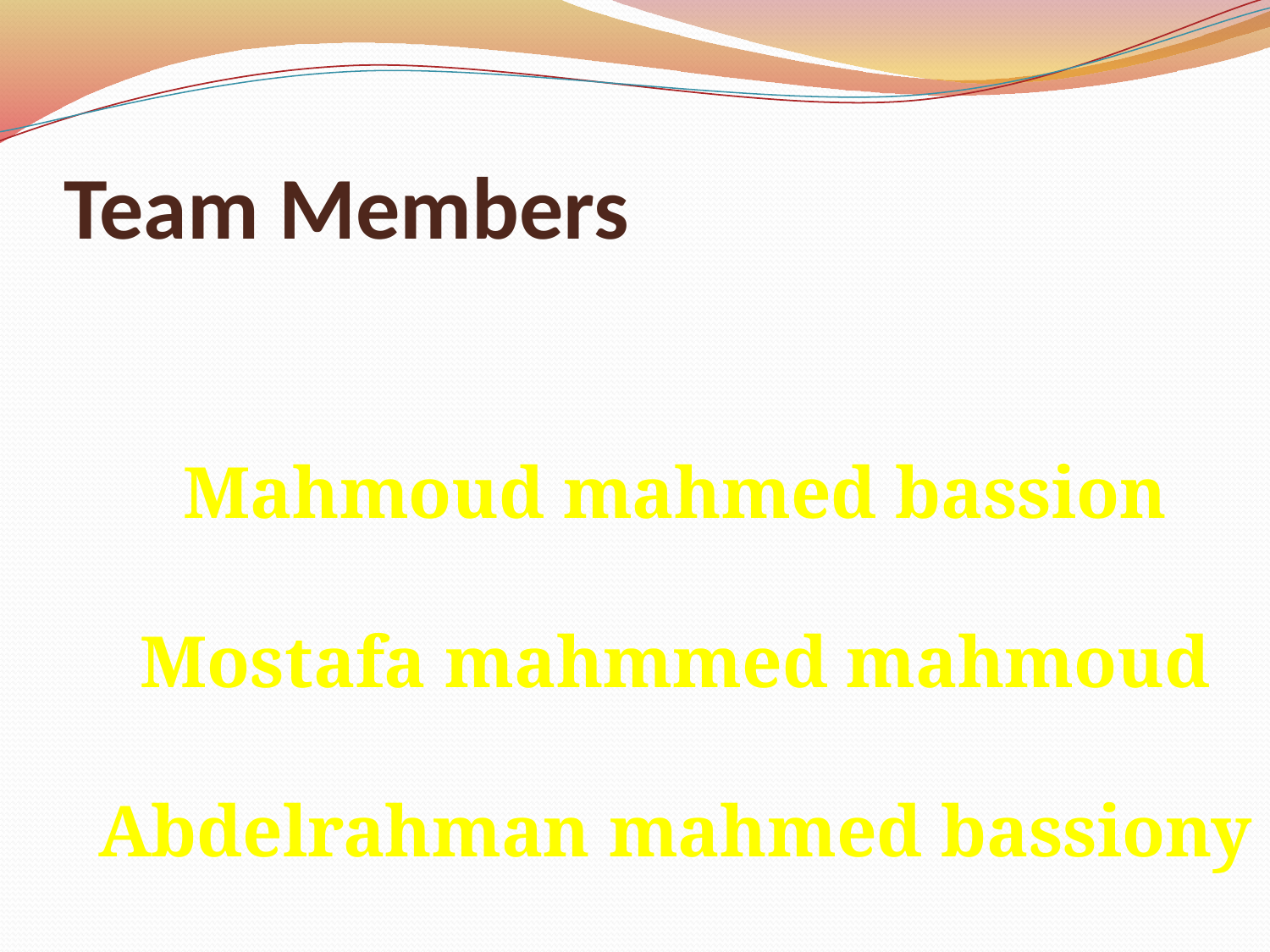

# Team Members

Mahmoud mahmed bassion

Mostafa mahmmed mahmoud

Abdelrahman mahmed bassiony